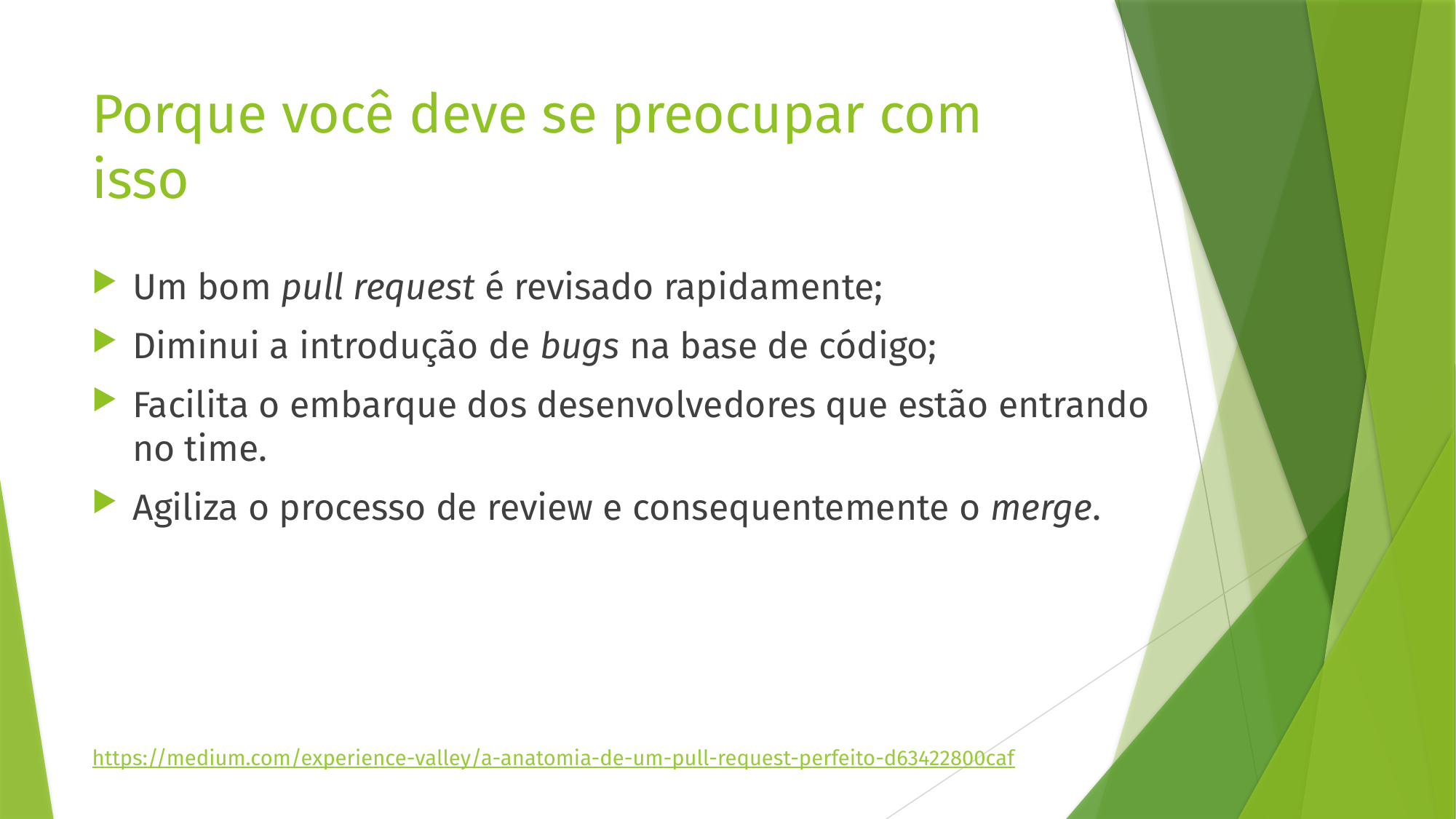

# Porque você deve se preocupar com isso
Um bom pull request é revisado rapidamente;
Diminui a introdução de bugs na base de código;
Facilita o embarque dos desenvolvedores que estão entrando no time.
Agiliza o processo de review e consequentemente o merge.
https://medium.com/experience-valley/a-anatomia-de-um-pull-request-perfeito-d63422800caf